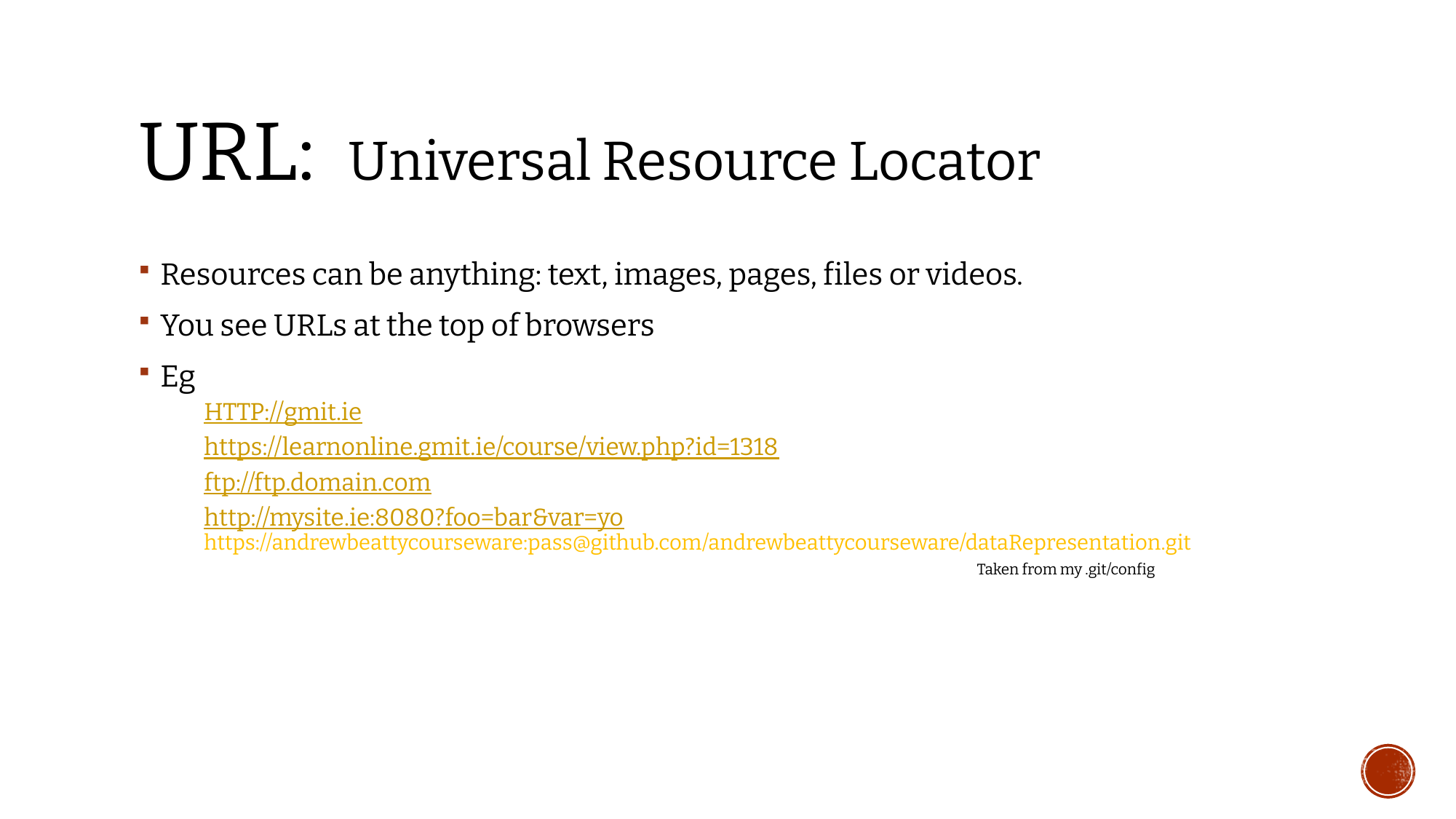

# URL:  Universal Resource Locator
Resources can be anything: text, images, pages, files or videos.
You see URLs at the top of browsers
Eg
HTTP://gmit.ie
https://learnonline.gmit.ie/course/view.php?id=1318
ftp://ftp.domain.com
http://mysite.ie:8080?foo=bar&var=yo https://andrewbeattycourseware:pass@github.com/andrewbeattycourseware/dataRepresentation.git

Taken from my .git/config